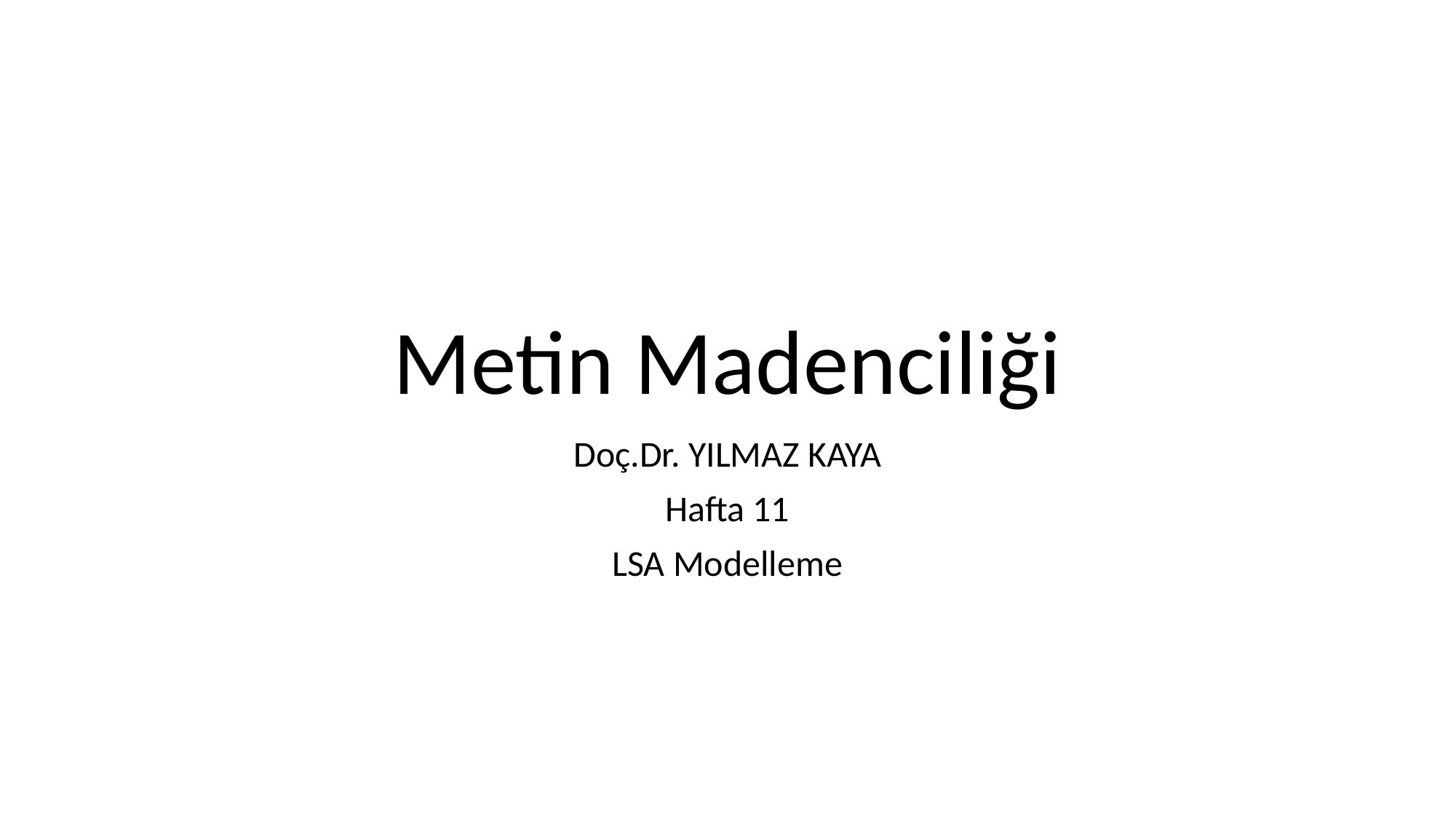

# Metin Madenciliği
Doç.Dr. YILMAZ KAYA
Hafta 11
LSA Modelleme